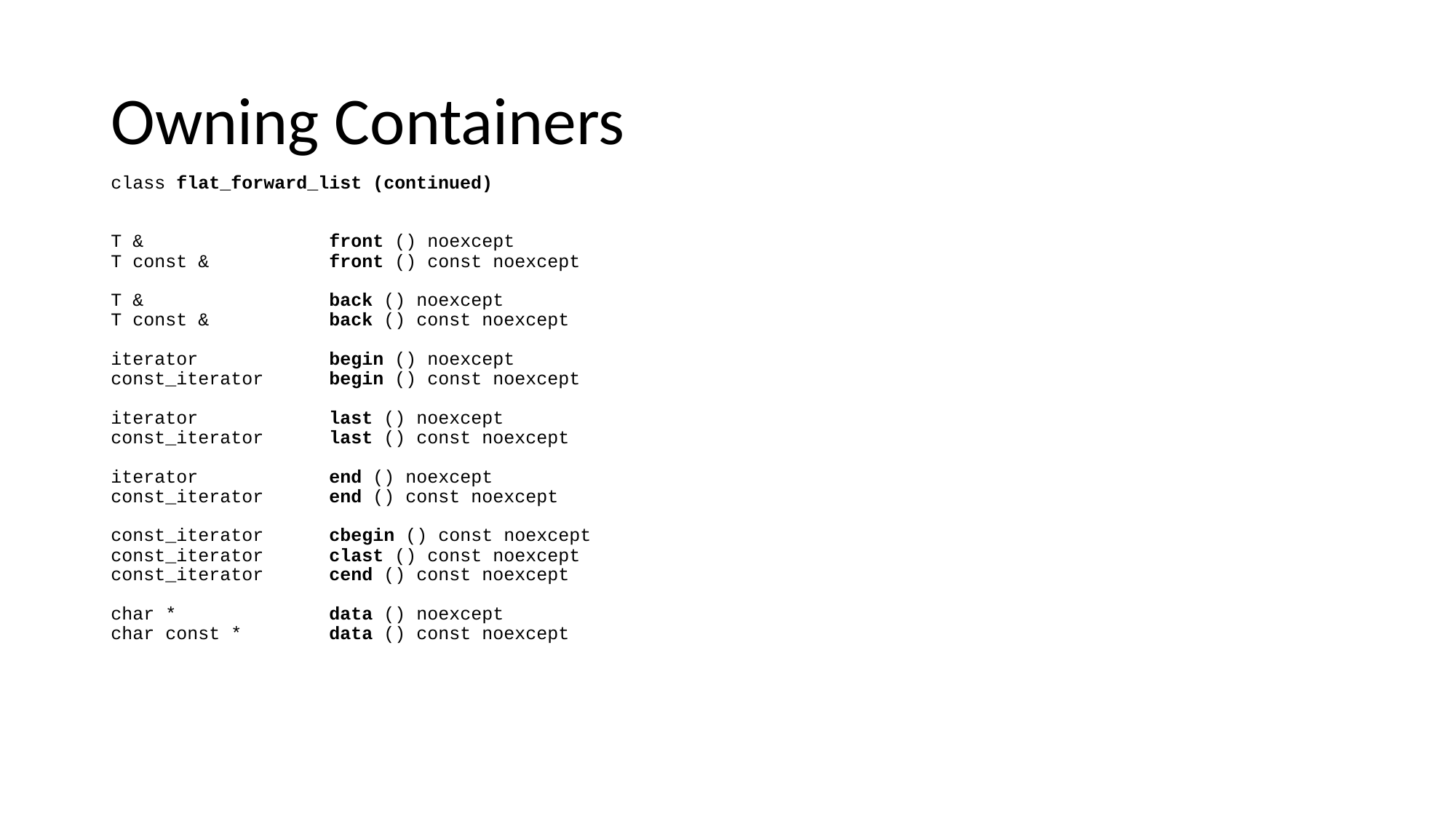

# Owning Containers
class flat_forward_list (continued)

T & 		front () noexcept
T const & 	front () const noexcept

T & 		back () noexcept
T const & 	back () const noexcept

iterator 		begin () noexcept
const_iterator 	begin () const noexcept

iterator 		last () noexcept
const_iterator 	last () const noexcept

iterator 		end () noexcept
const_iterator 	end () const noexcept

const_iterator 	cbegin () const noexcept
const_iterator 	clast () const noexcept
const_iterator 	cend () const noexcept

char * 		data () noexcept
char const * 	data () const noexcept